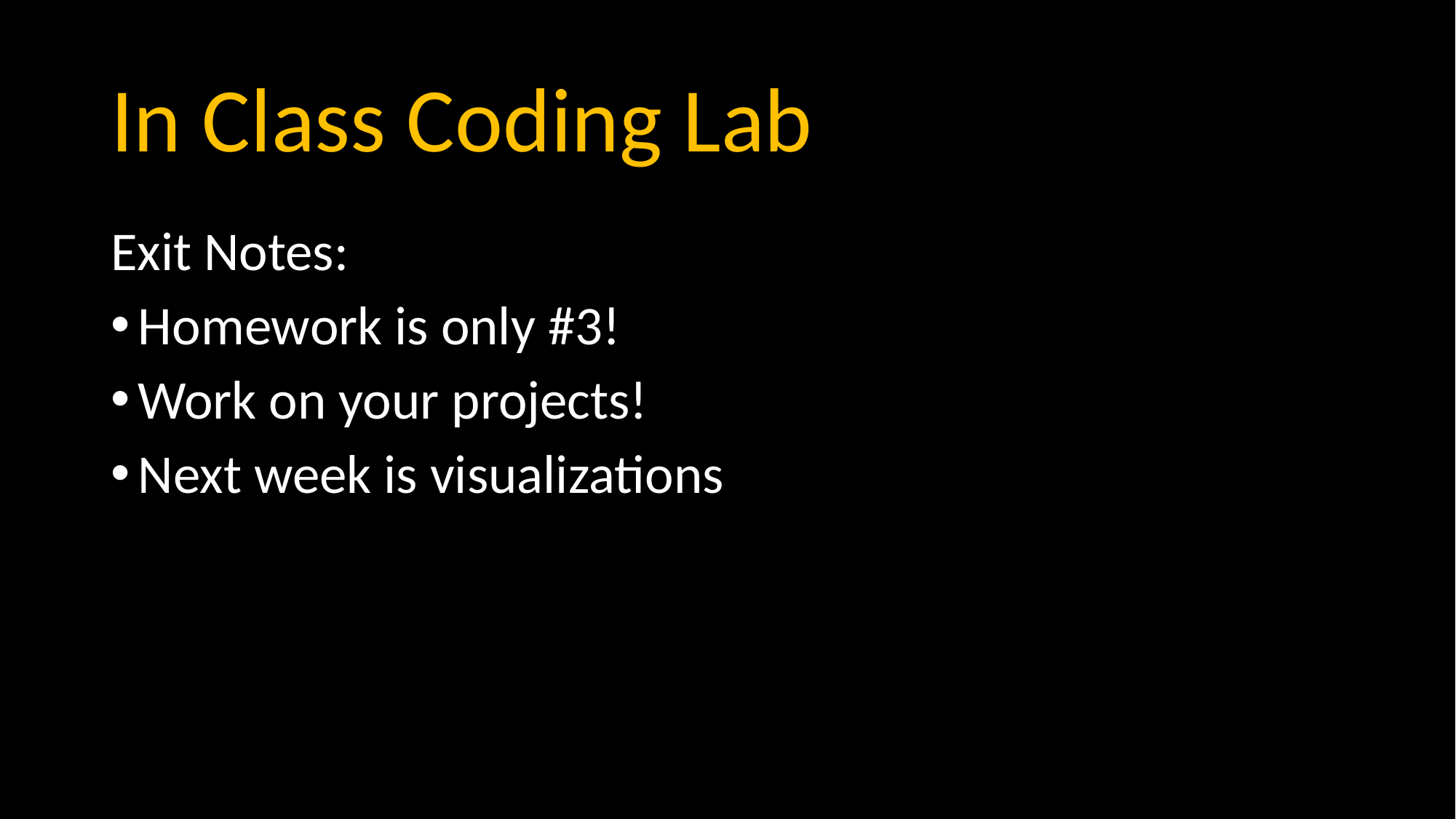

# In Class Coding Lab
Exit Notes:
Homework is only #3!
Work on your projects!
Next week is visualizations